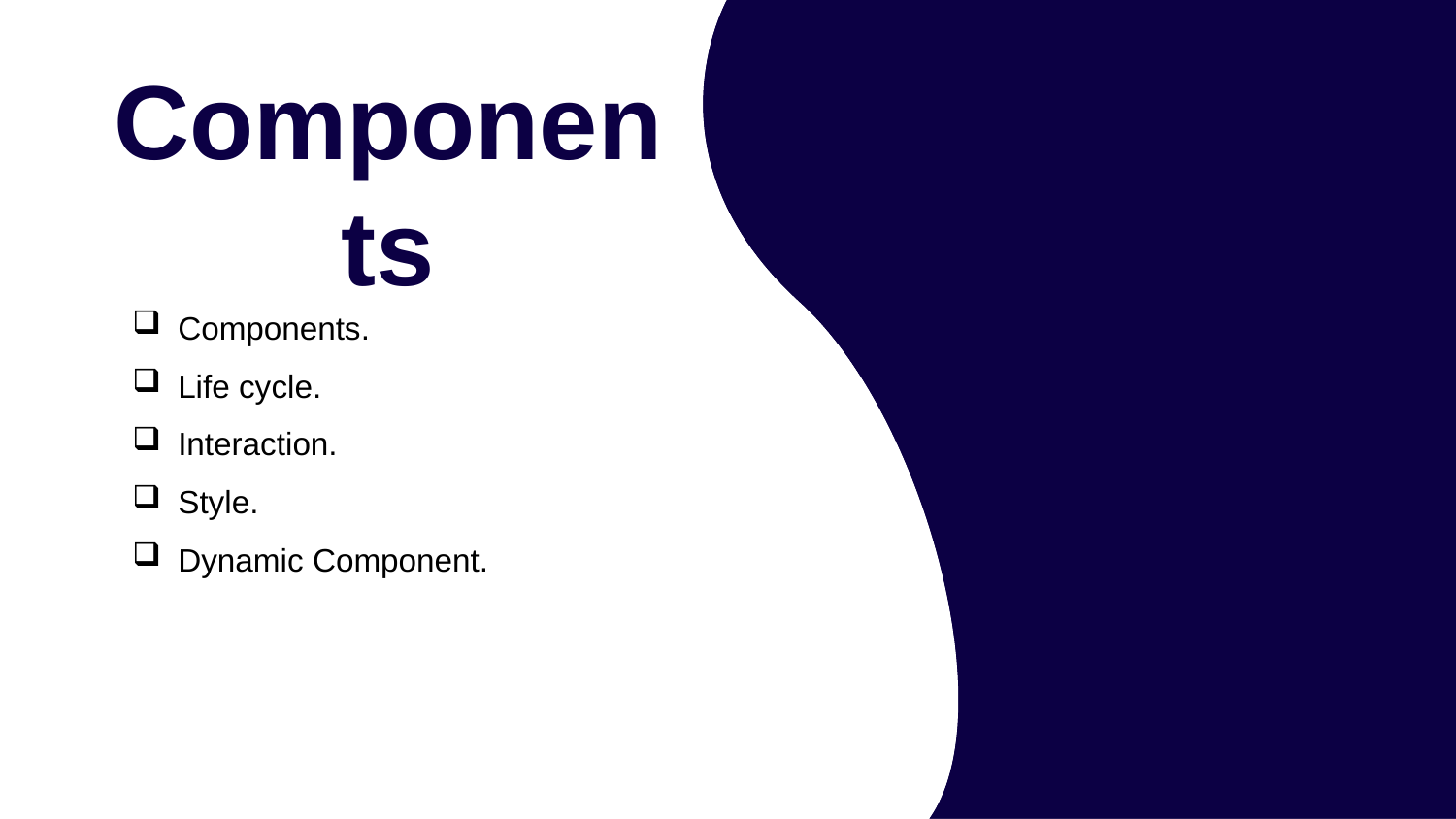

# Components
Components.
Life cycle.
Interaction.
Style.
Dynamic Component.